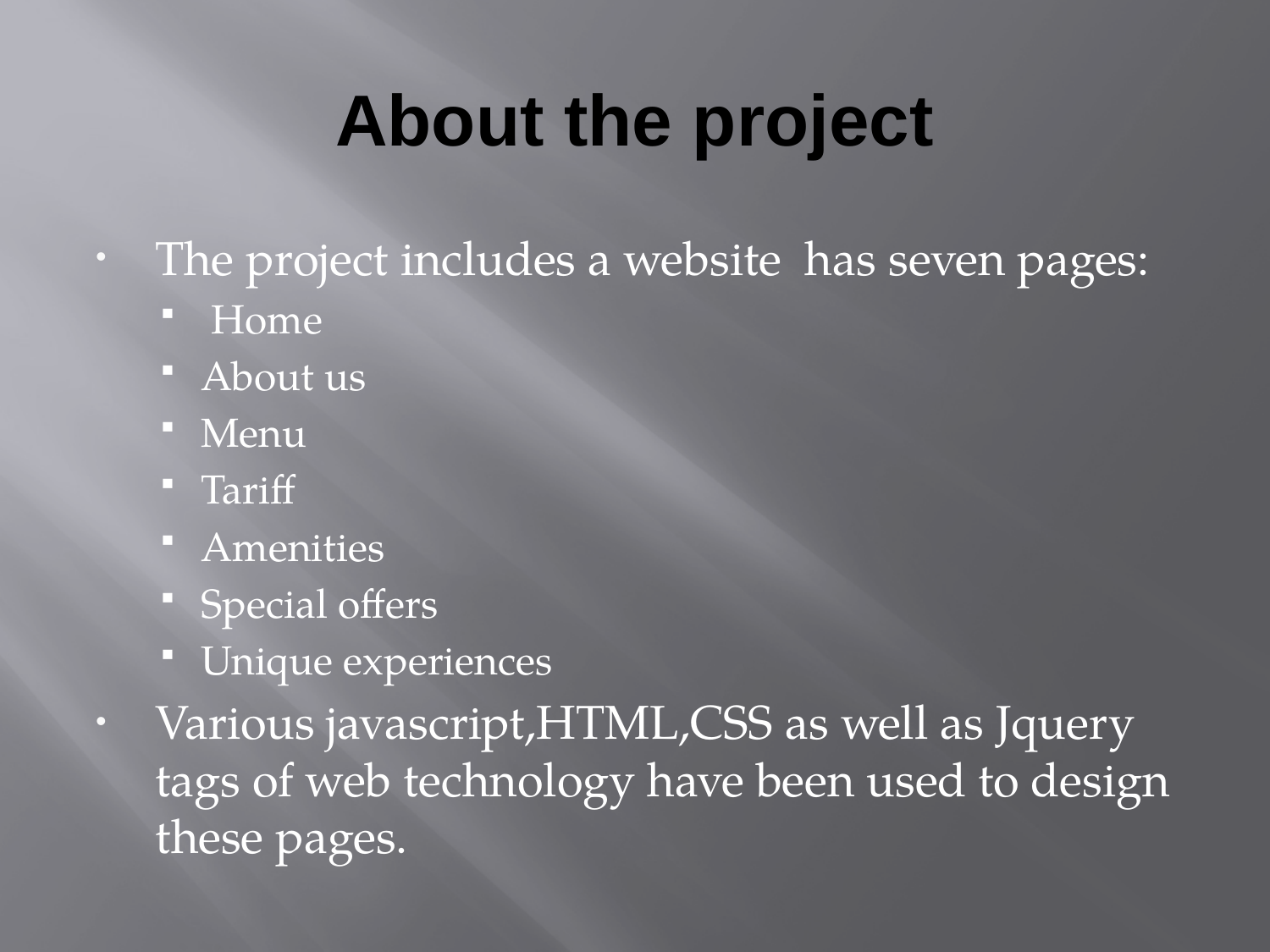

# About the project
The project includes a website  has seven pages:
 Home
About us
Menu
Tariff
Amenities
Special offers
Unique experiences
Various javascript,HTML,CSS as well as Jquery tags of web technology have been used to design these pages.